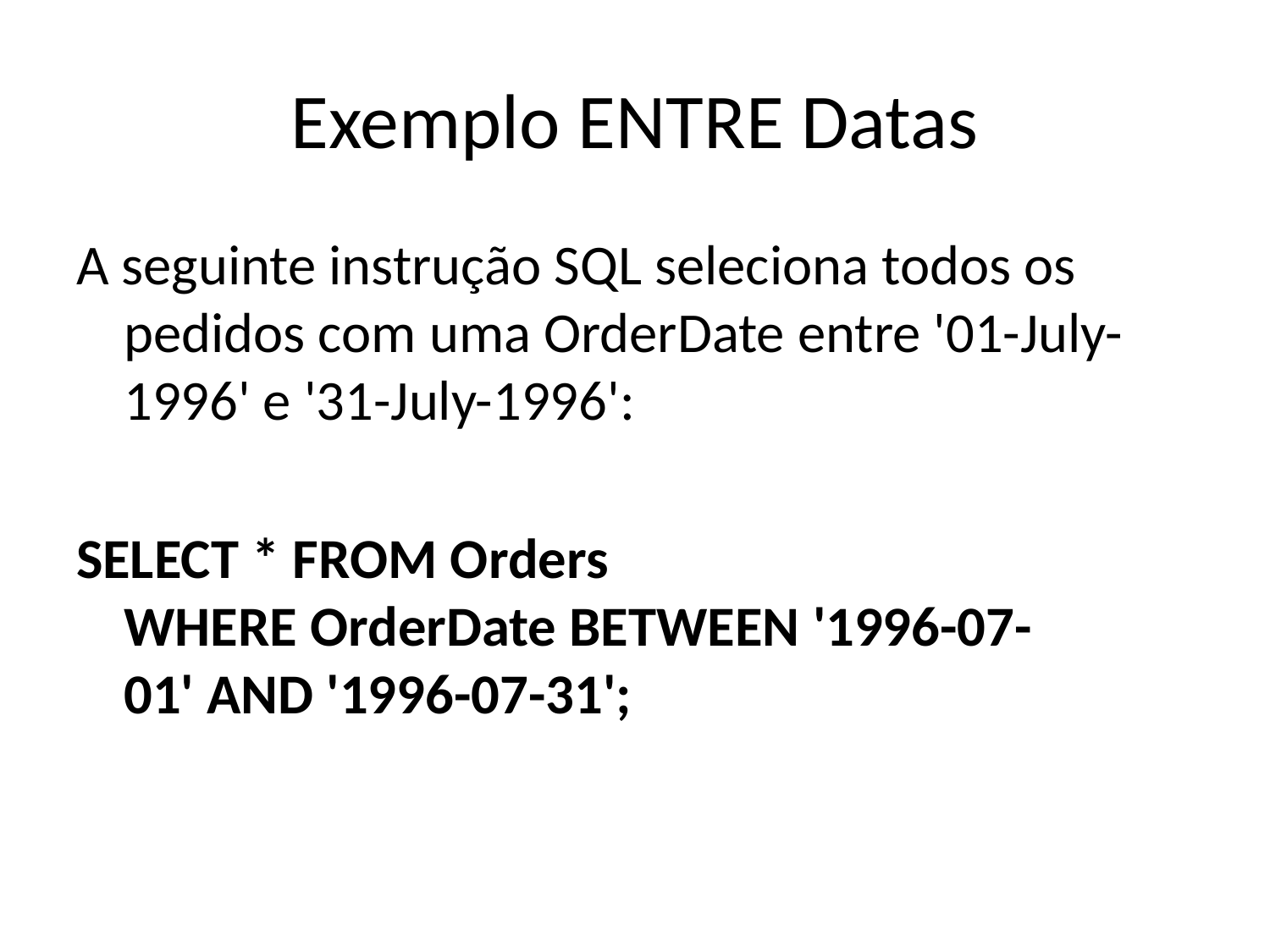

# Exemplo ENTRE Datas
A seguinte instrução SQL seleciona todos os pedidos com uma OrderDate entre '01-July-1996' e '31-July-1996':

SELECT * FROM Orders
WHERE OrderDate BETWEEN '1996-07-01' AND '1996-07-31';